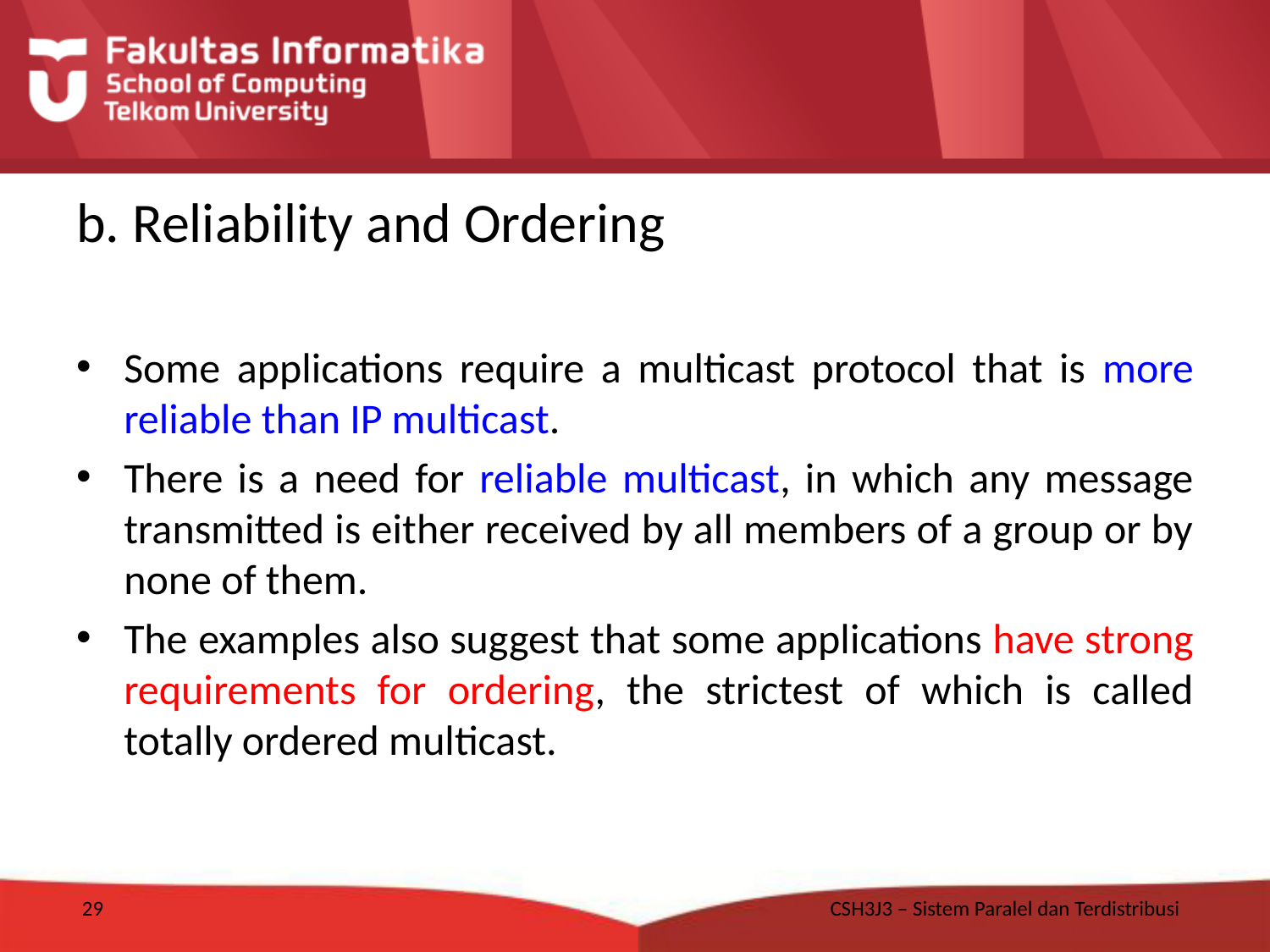

# b. Reliability and Ordering

Some applications require a multicast protocol that is more reliable than IP multicast.
There is a need for reliable multicast, in which any message transmitted is either received by all members of a group or by none of them.
The examples also suggest that some applications have strong requirements for ordering, the strictest of which is called totally ordered multicast.
29
CSH3J3 – Sistem Paralel dan Terdistribusi